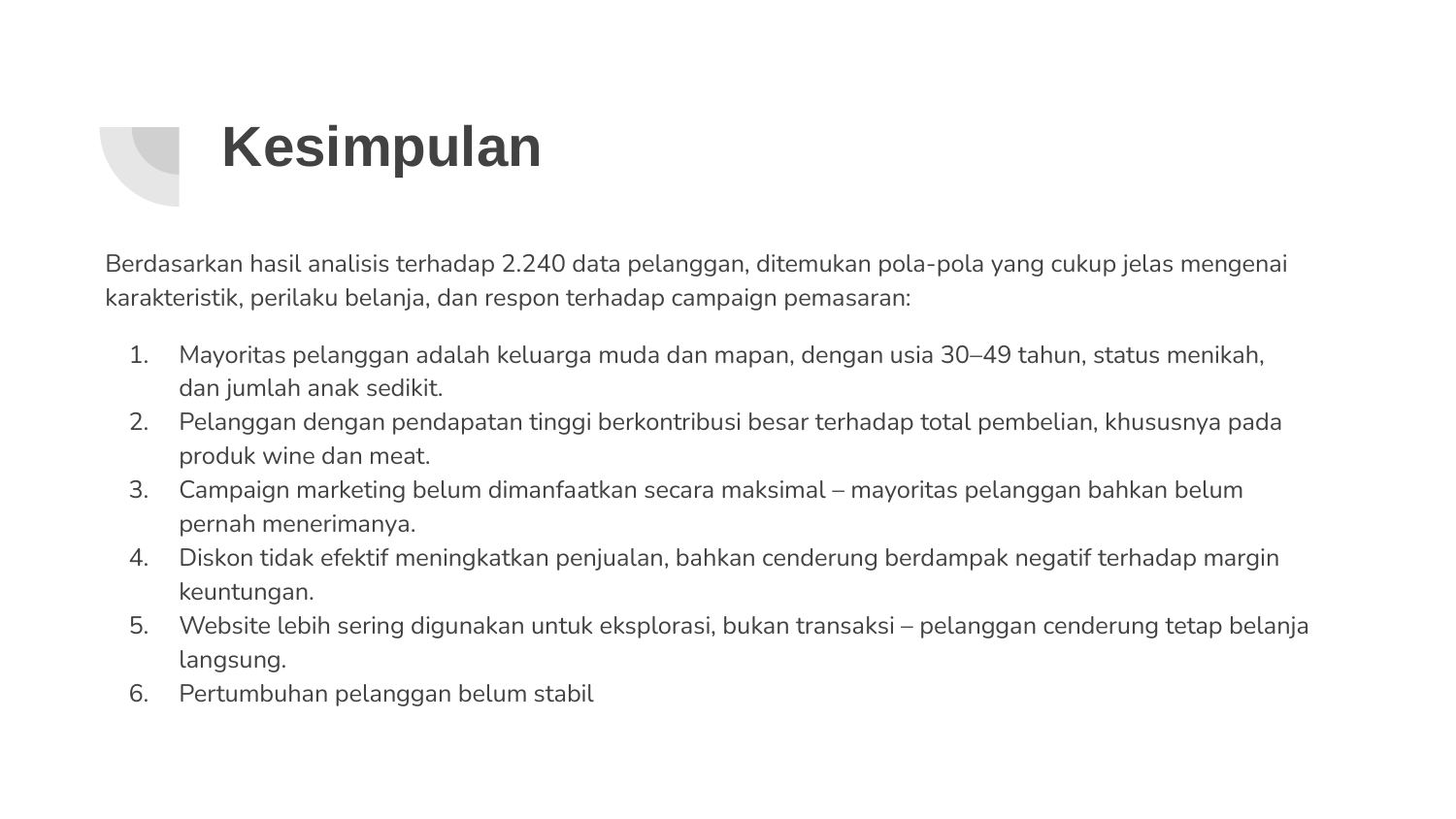

# Kesimpulan
Berdasarkan hasil analisis terhadap 2.240 data pelanggan, ditemukan pola-pola yang cukup jelas mengenai karakteristik, perilaku belanja, dan respon terhadap campaign pemasaran:
Mayoritas pelanggan adalah keluarga muda dan mapan, dengan usia 30–49 tahun, status menikah, dan jumlah anak sedikit.
Pelanggan dengan pendapatan tinggi berkontribusi besar terhadap total pembelian, khususnya pada produk wine dan meat.
Campaign marketing belum dimanfaatkan secara maksimal – mayoritas pelanggan bahkan belum pernah menerimanya.
Diskon tidak efektif meningkatkan penjualan, bahkan cenderung berdampak negatif terhadap margin keuntungan.
Website lebih sering digunakan untuk eksplorasi, bukan transaksi – pelanggan cenderung tetap belanja langsung.
Pertumbuhan pelanggan belum stabil